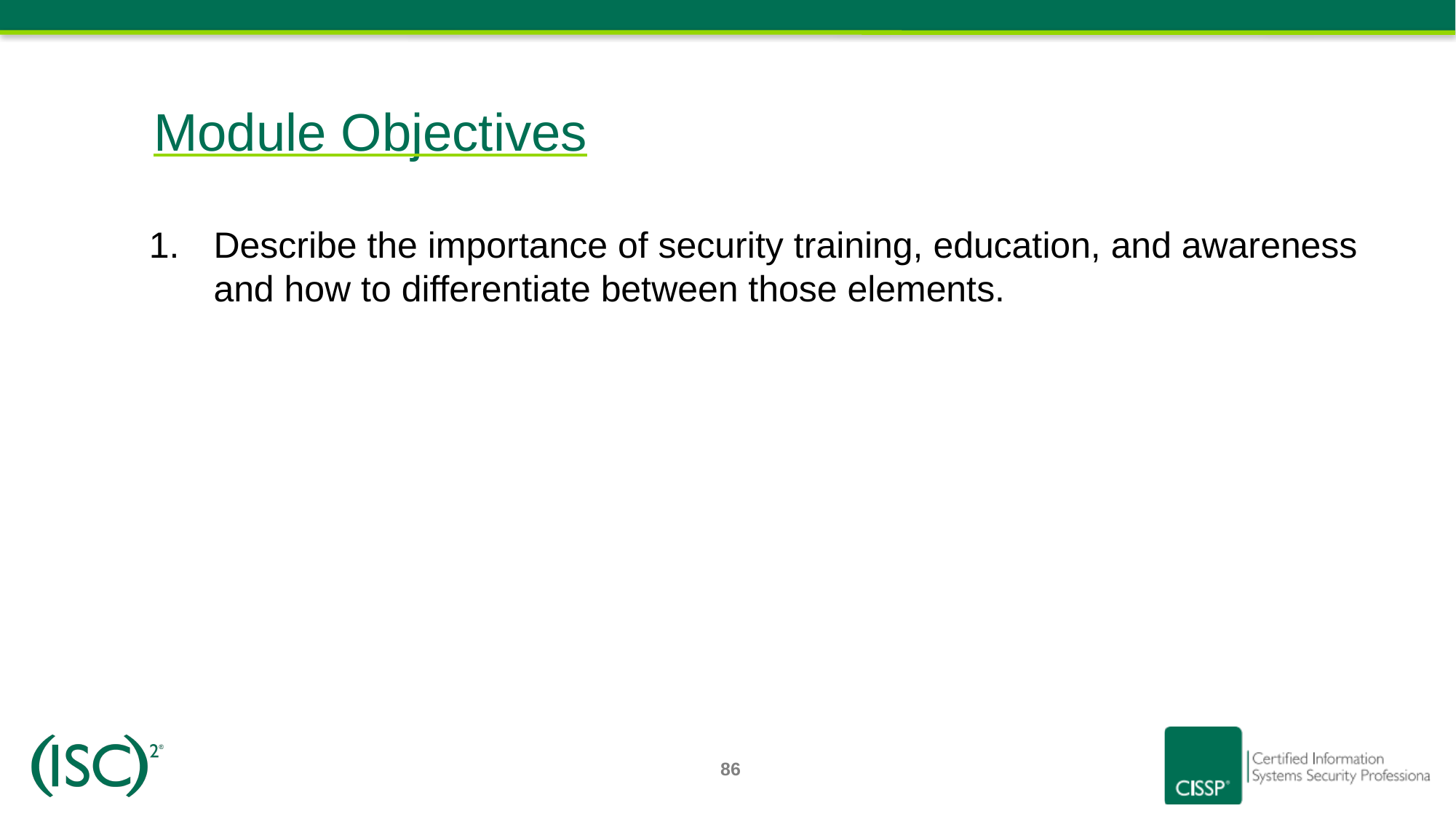

# Module Objectives
Describe the importance of security training, education, and awareness and how to differentiate between those elements.